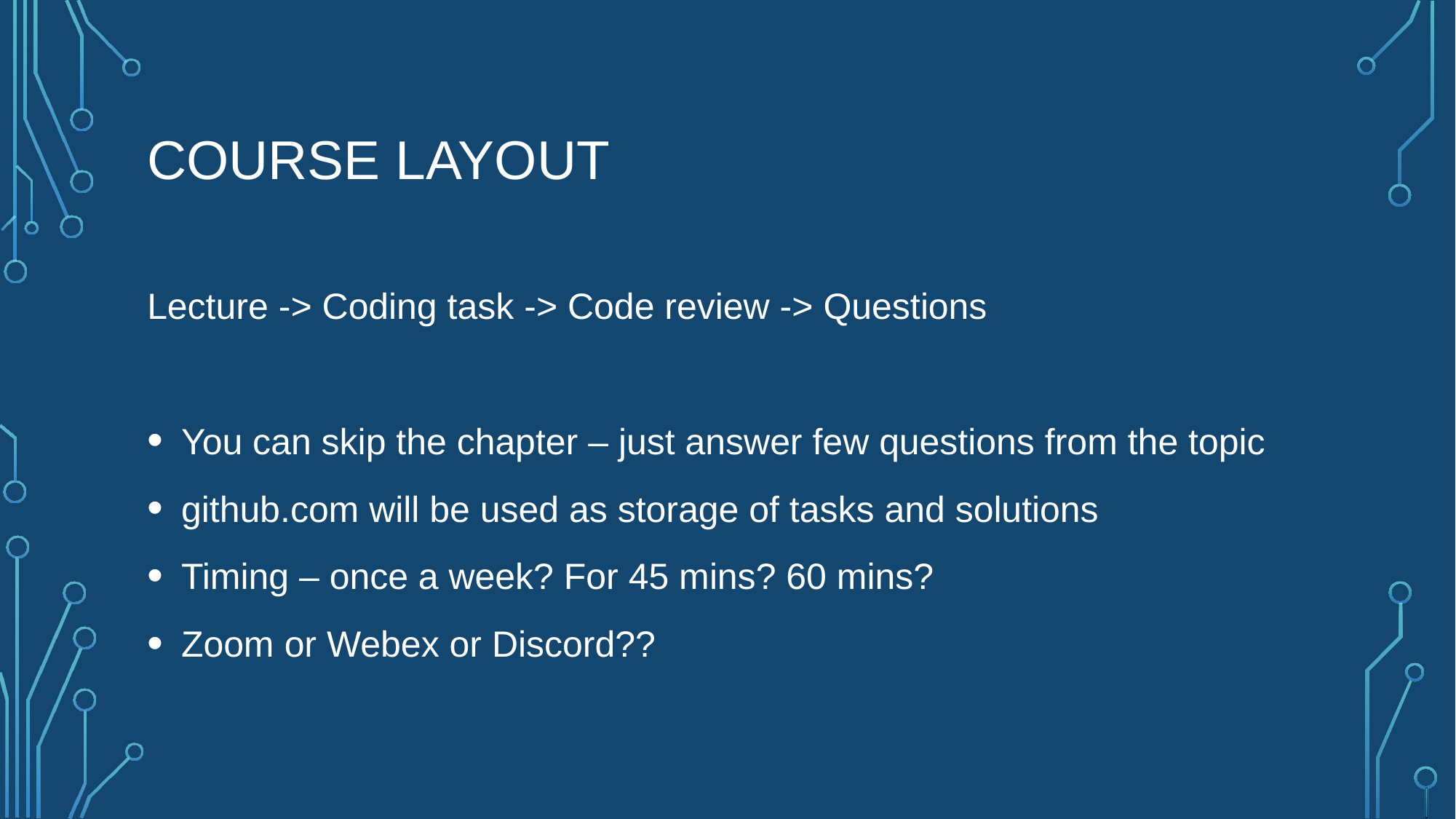

# Course layout
Lecture -> Coding task -> Code review -> Questions

You can skip the chapter – just answer few questions from the topic
github.com will be used as storage of tasks and solutions
Timing – once a week? For 45 mins? 60 mins?
Zoom or Webex or Discord??